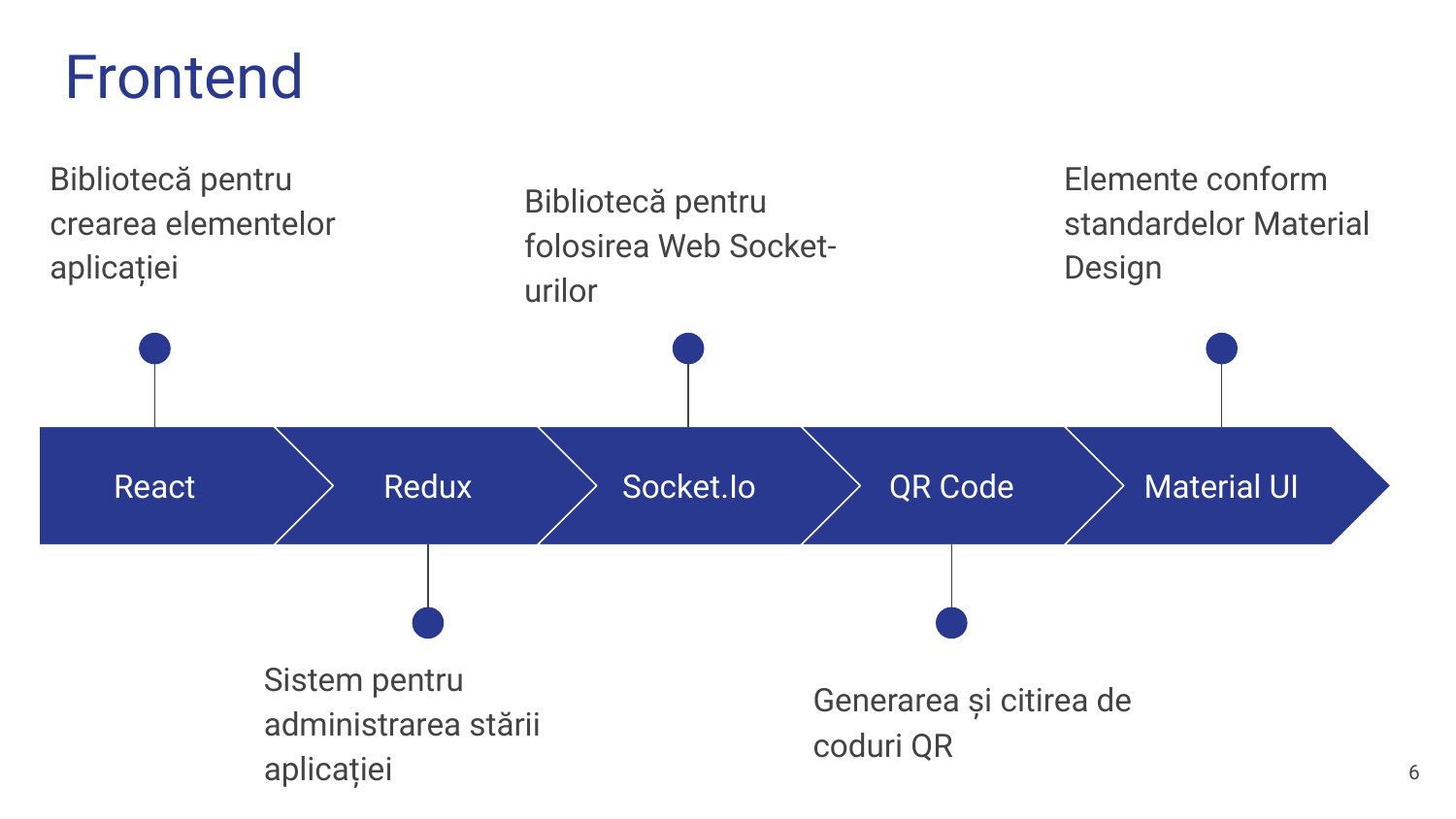

Frontend
Bibliotecă pentru crearea elementelor aplicației
Elemente conform standardelor Material Design
Bibliotecă pentru folosirea Web Socket-urilor

React
Redux
Socket.Io
QR Code
Material UI

Sistem pentru administrarea stării aplicației
Generarea și citirea de coduri QR
6